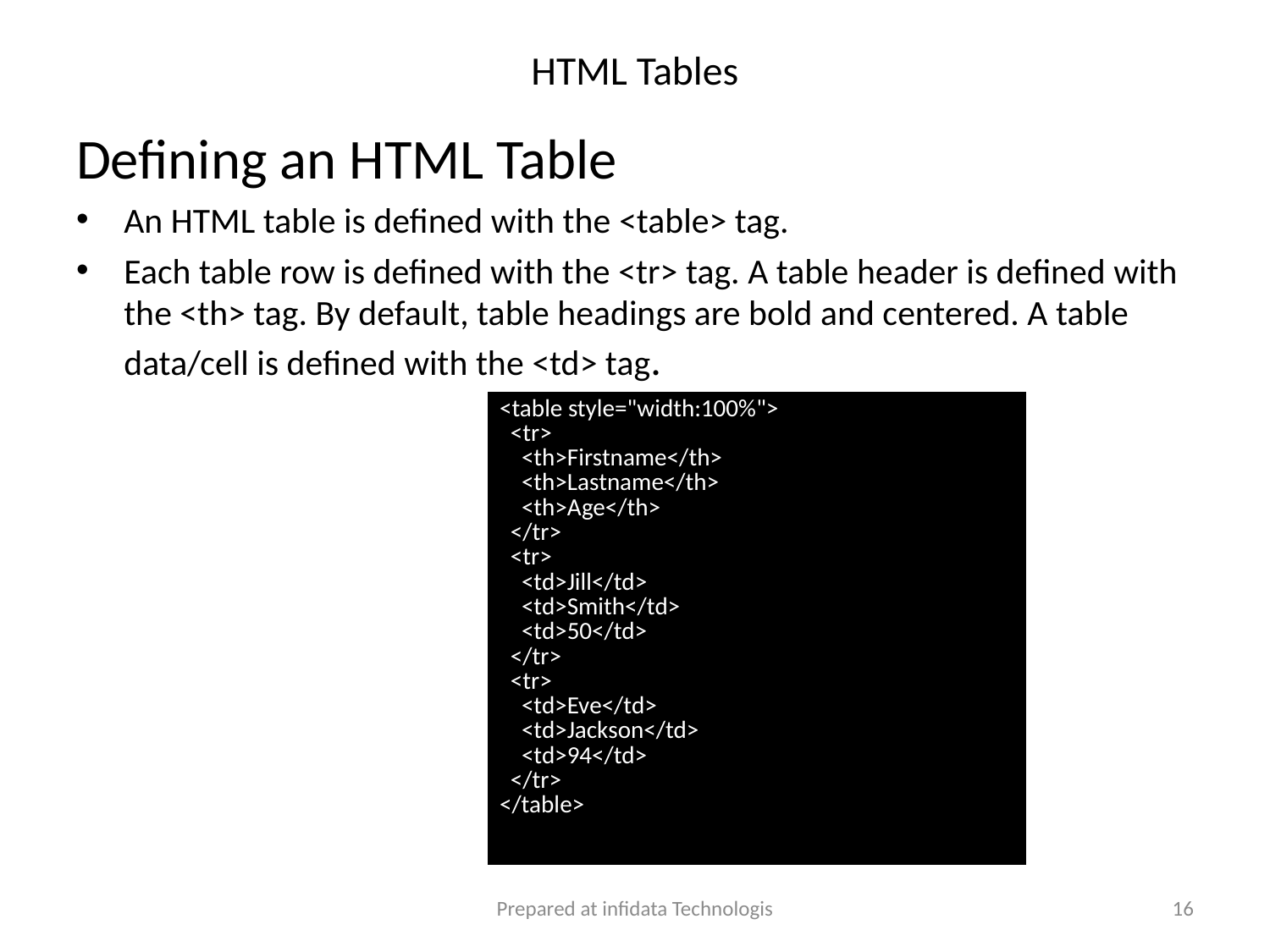

# HTML Tables
Defining an HTML Table
An HTML table is defined with the <table> tag.
Each table row is defined with the <tr> tag. A table header is defined with the <th> tag. By default, table headings are bold and centered. A table data/cell is defined with the <td> tag.

| <table style="width:100%">   <tr>     <th>Firstname</th>     <th>Lastname</th>      <th>Age</th>   </tr>   <tr>     <td>Jill</td>     <td>Smith</td>      <td>50</td>   </tr>   <tr>     <td>Eve</td>     <td>Jackson</td>      <td>94</td>   </tr> </table> |
| --- |
Prepared at infidata Technologis
16